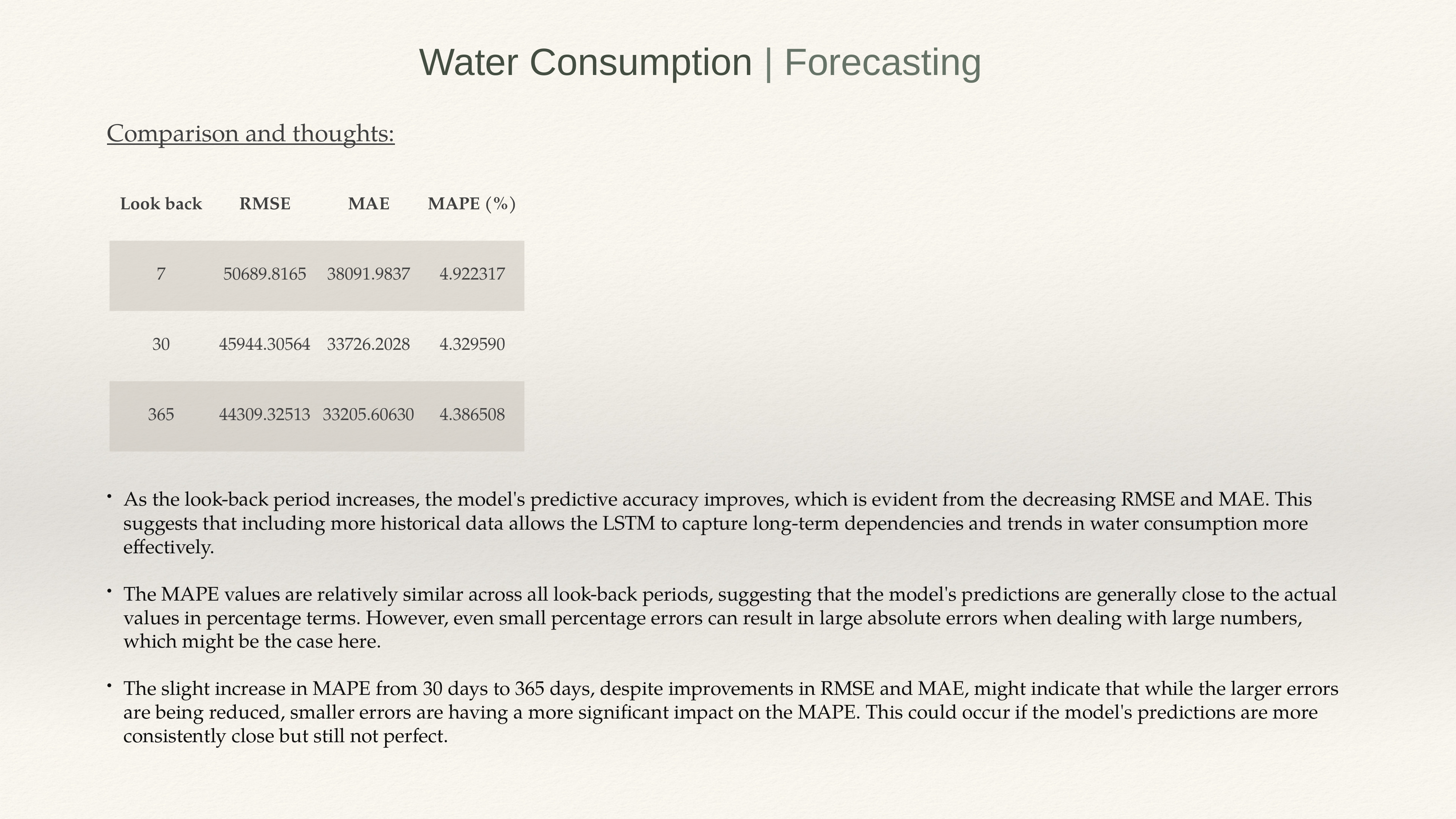

Water Consumption | Forecasting
Comparison and thoughts:
| Look back | RMSE | MAE | MAPE (%) |
| --- | --- | --- | --- |
| 7 | 50689.8165 | 38091.9837 | 4.922317 |
| 30 | 45944.30564 | 33726.2028 | 4.329590 |
| 365 | 44309.32513 | 33205.60630 | 4.386508 |
As the look-back period increases, the model's predictive accuracy improves, which is evident from the decreasing RMSE and MAE. This suggests that including more historical data allows the LSTM to capture long-term dependencies and trends in water consumption more effectively.

The MAPE values are relatively similar across all look-back periods, suggesting that the model's predictions are generally close to the actual values in percentage terms. However, even small percentage errors can result in large absolute errors when dealing with large numbers, which might be the case here.

The slight increase in MAPE from 30 days to 365 days, despite improvements in RMSE and MAE, might indicate that while the larger errors are being reduced, smaller errors are having a more significant impact on the MAPE. This could occur if the model's predictions are more consistently close but still not perfect.